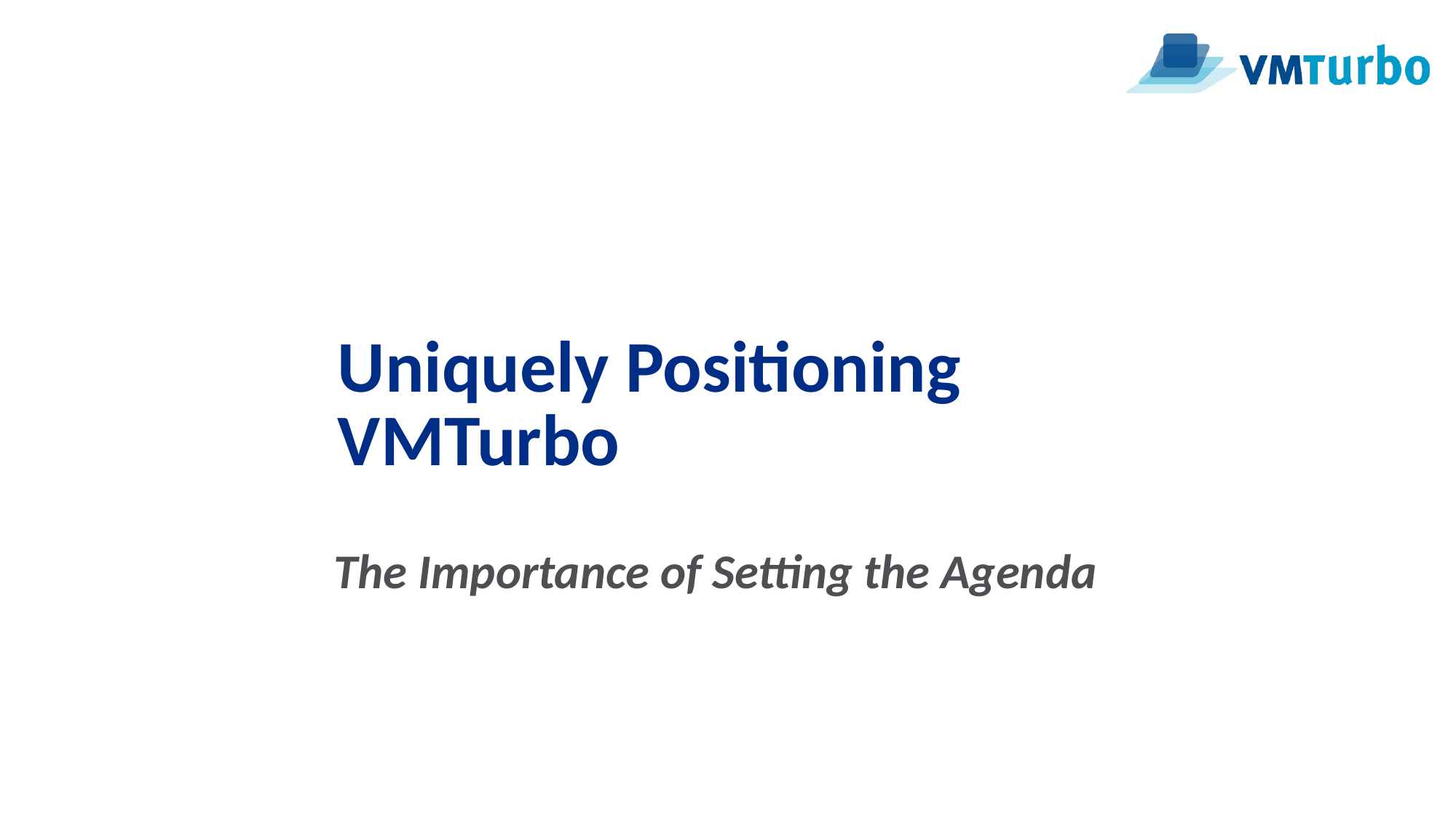

# Uniquely Positioning VMTurbo
The Importance of Setting the Agenda